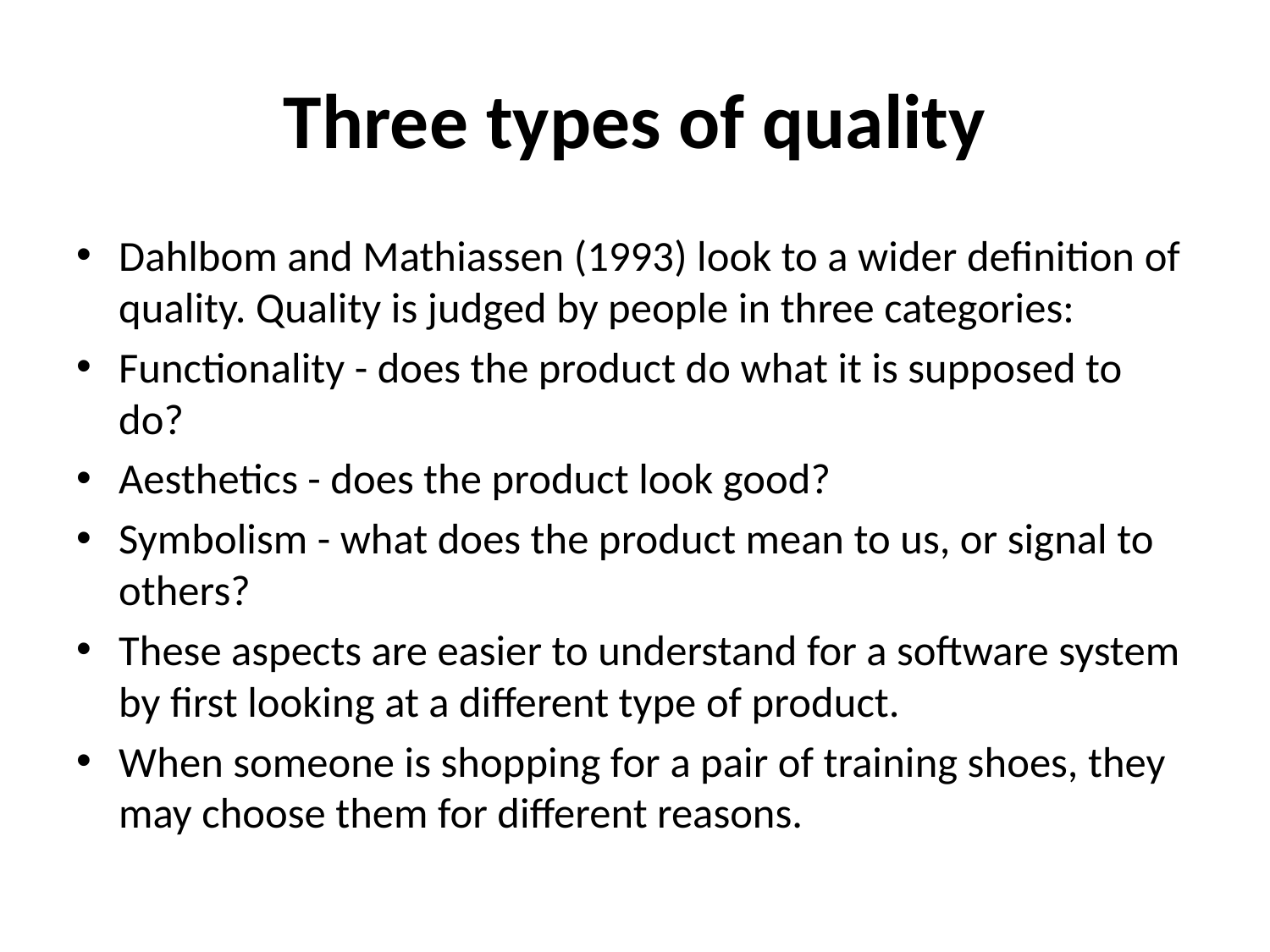

# Three types of quality
Dahlbom and Mathiassen (1993) look to a wider definition of quality. Quality is judged by people in three categories:
Functionality - does the product do what it is supposed to do?
Aesthetics - does the product look good?
Symbolism - what does the product mean to us, or signal to others?
These aspects are easier to understand for a software system by first looking at a different type of product.
When someone is shopping for a pair of training shoes, they may choose them for different reasons.